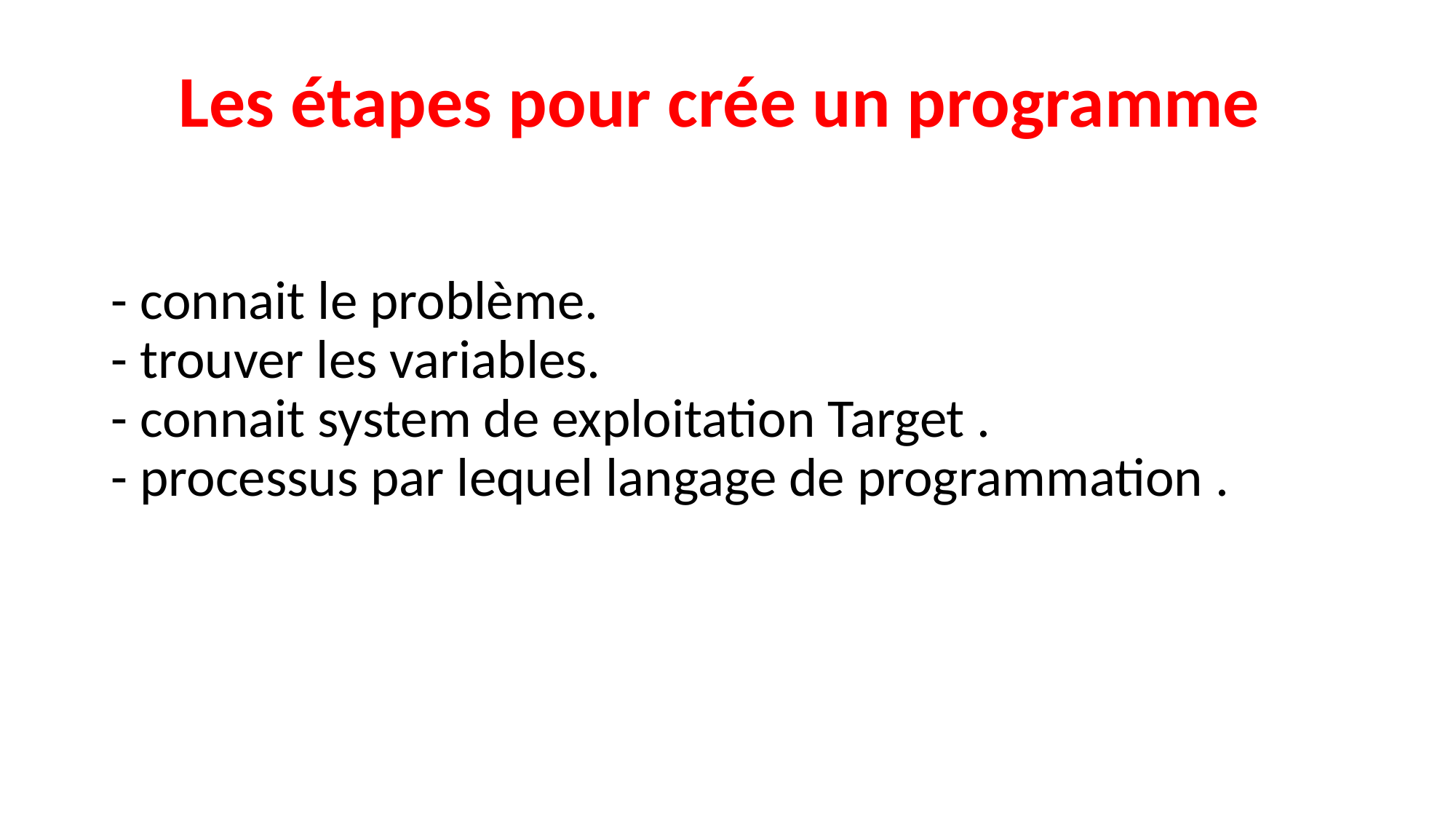

Les étapes pour crée un programme
# - connait le problème. - trouver les variables. - connait system de exploitation Target . - processus par lequel langage de programmation .